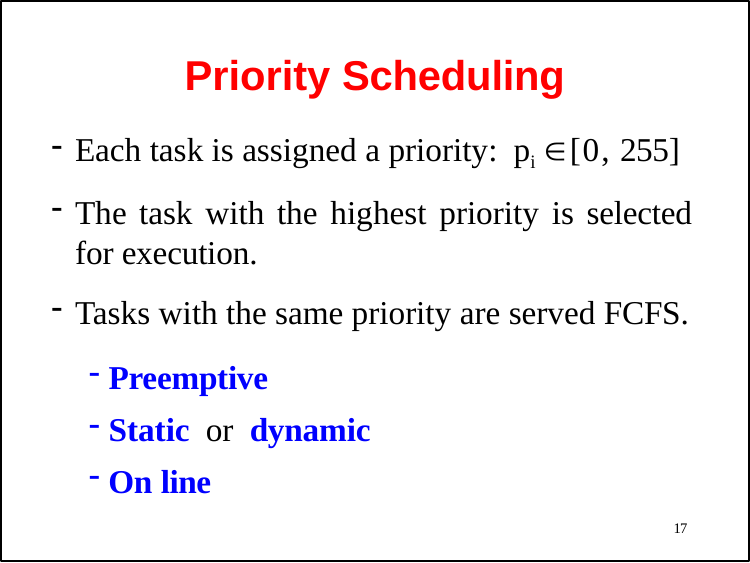

# Priority Scheduling
Each task is assigned a priority: pi ∈[0, 255]
The task with the highest priority is selected for execution.
Tasks with the same priority are served FCFS.
Preemptive
Static or dynamic
On line
17